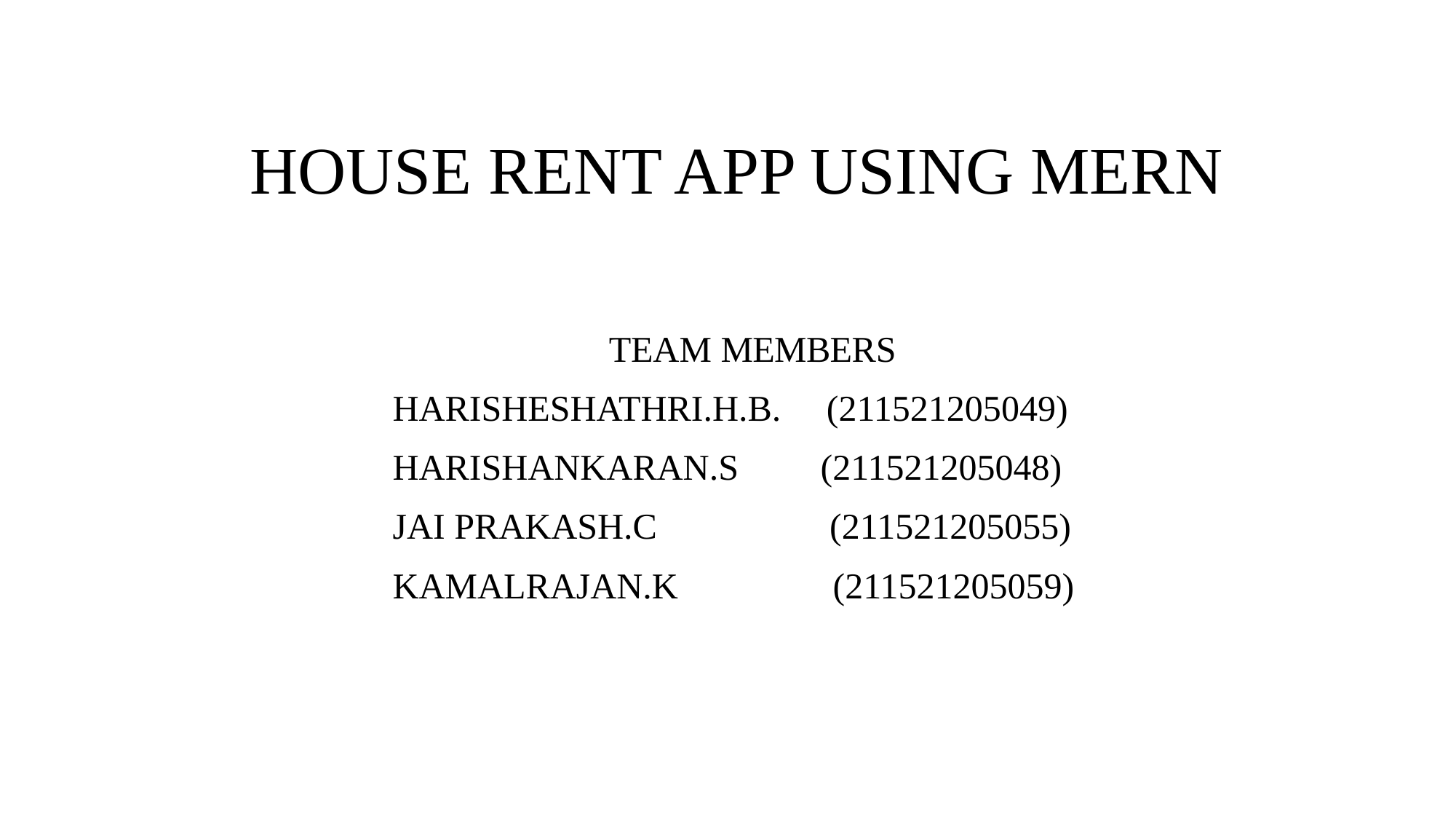

# HOUSE RENT APP USING MERN
TEAM MEMBERS
HARISHESHATHRI.H.B.     (211521205049)
HARISHANKARAN.S         (211521205048)
JAI PRAKASH.C                   (211521205055)
KAMALRAJAN.K                 (211521205059)